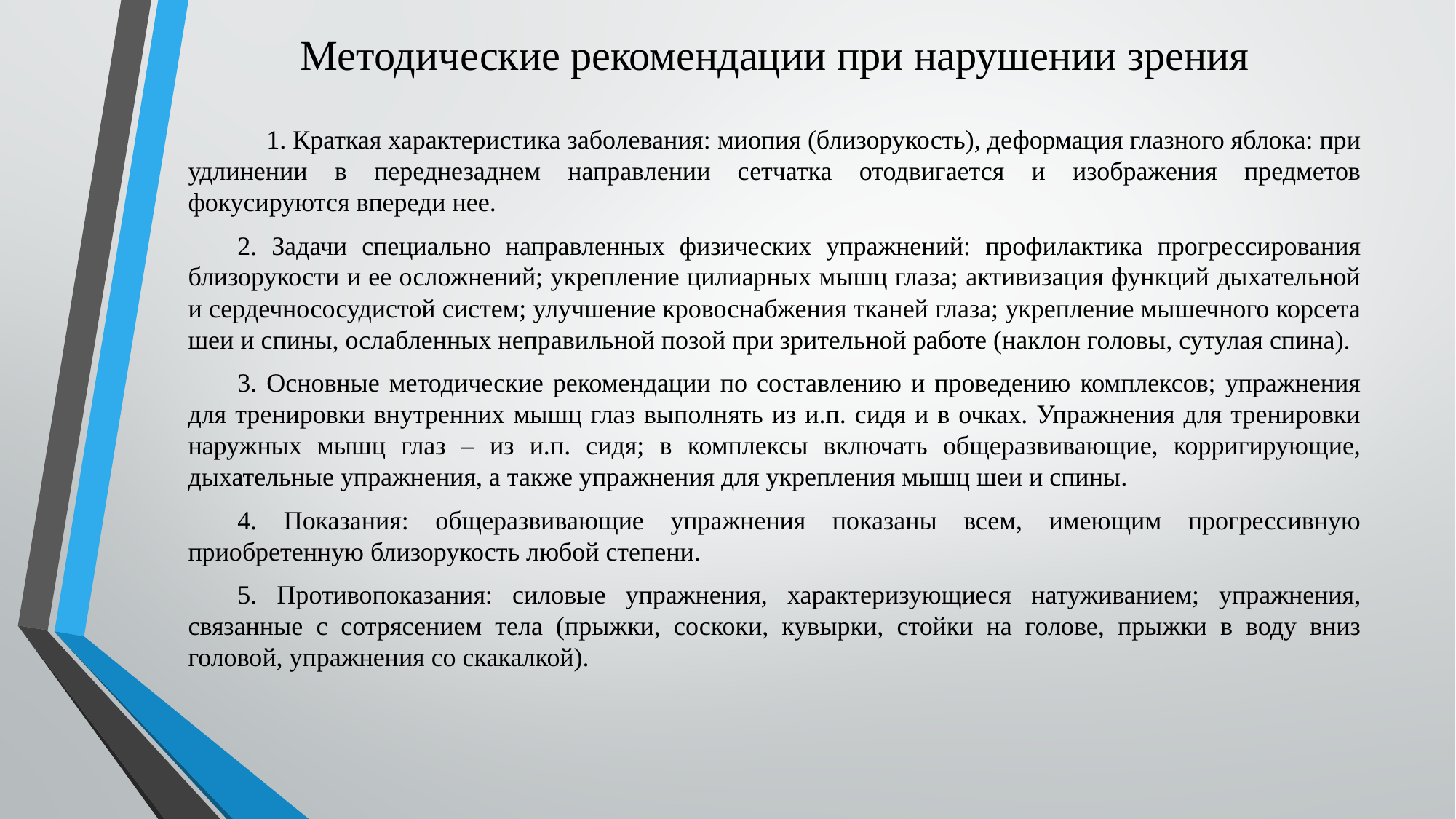

# Методические рекомендации при нарушении зрения
	1. Краткая характеристика заболевания: миопия (близорукость), деформация глазного яблока: при удлинении в переднезаднем направлении сетчатка отодвигается и изображения предметов фокусируются впереди нее.
2. Задачи специально направленных физических упражнений: профилактика прогрессирования близорукости и ее осложнений; укрепление цилиарных мышц глаза; активизация функций дыхательной и сердечно­сосудистой систем; улучшение кровоснабжения тканей глаза; укрепление мышечного корсета шеи и спины, ослабленных неправильной позой при зрительной работе (наклон головы, сутулая спина).
3. Основные методические рекомендации по составлению и проведению комплексов; упражнения для тренировки внутренних мышц глаз выполнять из и.п. сидя и в очках. Упражнения для тренировки наружных мышц глаз – из и.п. сидя; в комплексы включать общеразвивающие, корригирующие, дыхательные упражнения, а также упражнения для укрепления мышц шеи и спины.
4. Показания: общеразвивающие упражнения показаны всем, имеющим прогрессивную приобретенную близорукость любой степени.
5. Противопоказания: силовые упражнения, характеризующиеся натуживанием; упражнения, связанные с сотрясением тела (прыжки, соскоки, кувырки, стойки на голове, прыжки в воду вниз головой, упражнения со скакалкой).